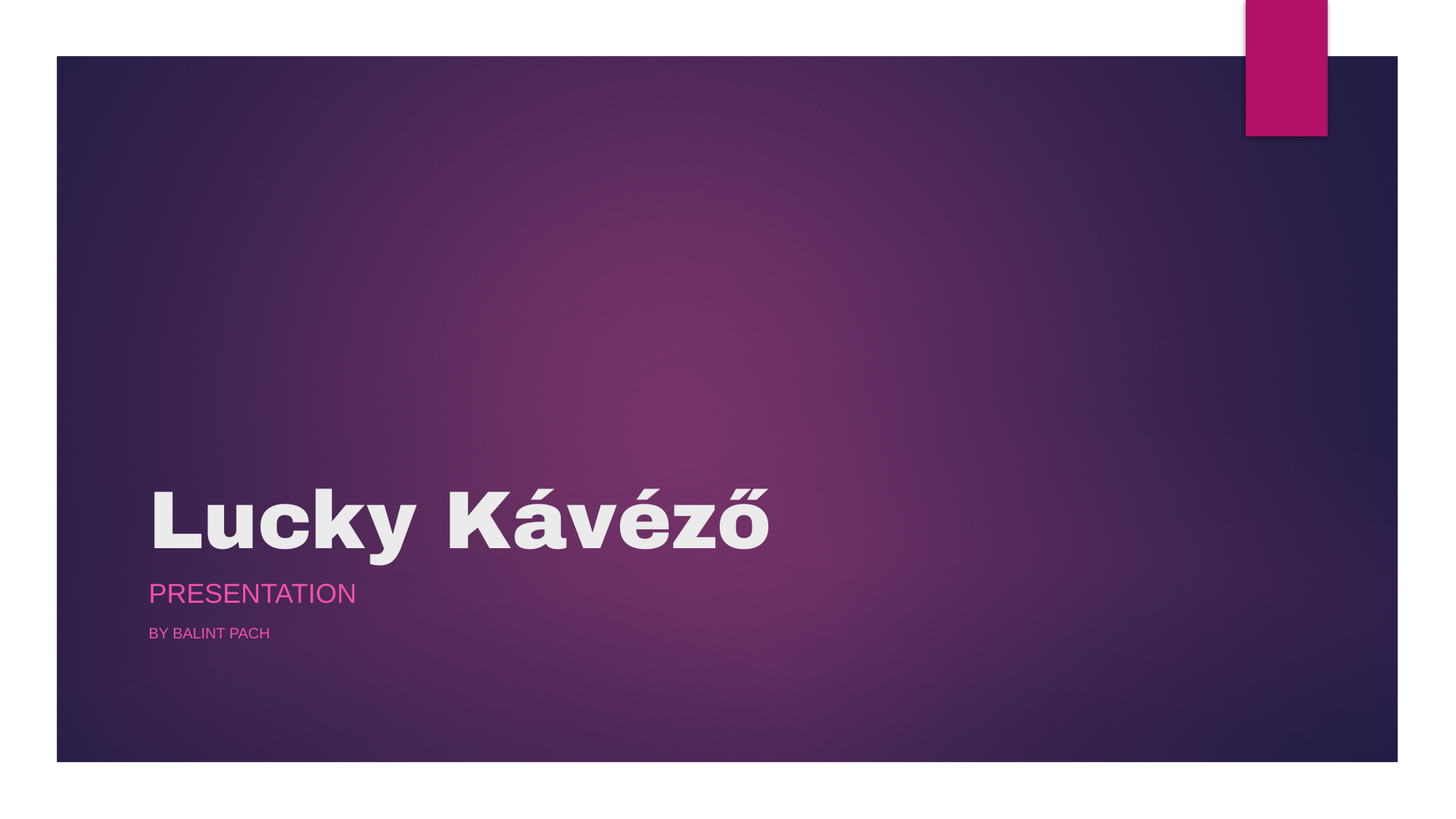

# Lucky Kávéző
Presentation
By Balint Pach